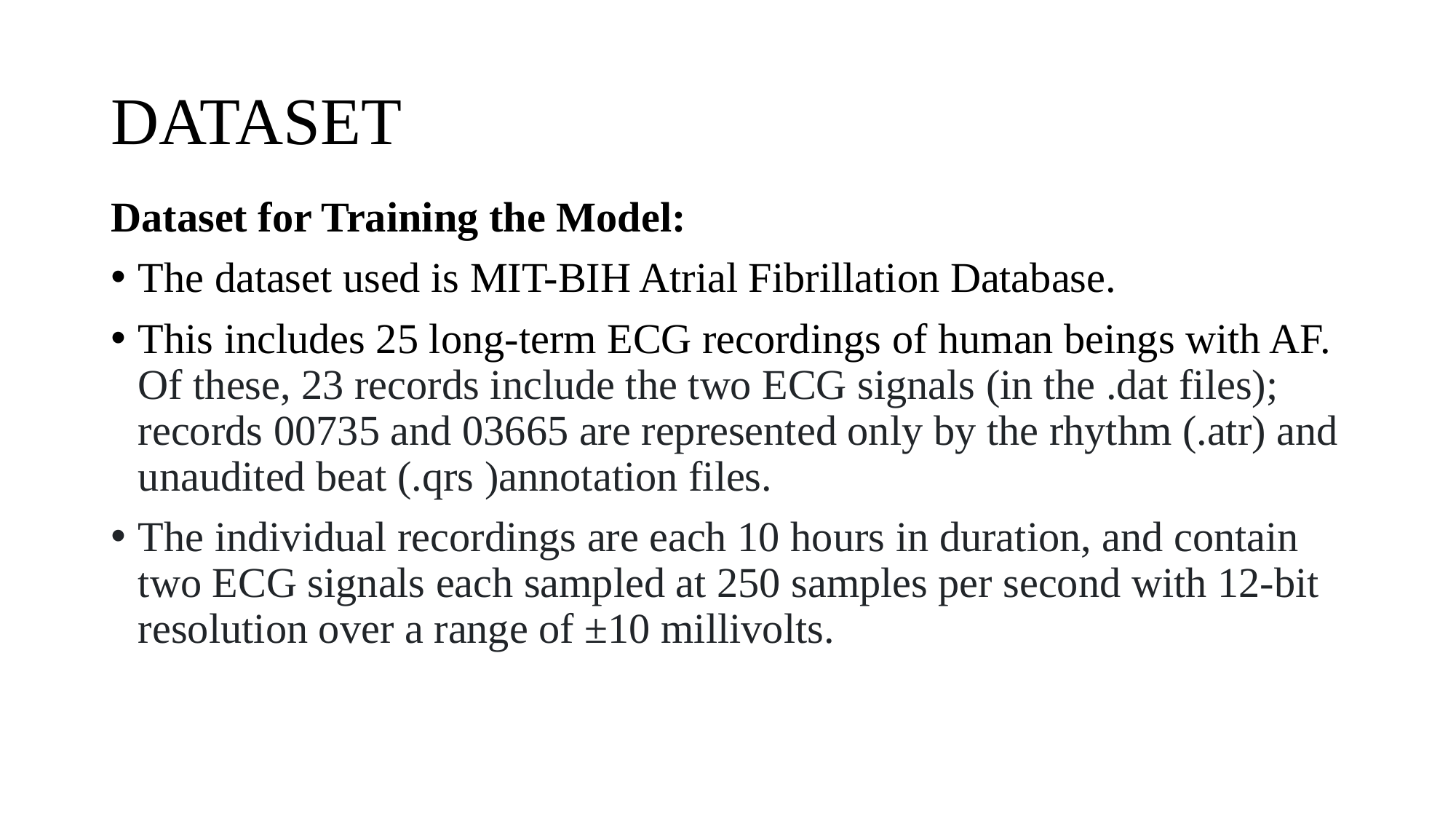

# DATASET
Dataset for Training the Model:
The dataset used is MIT-BIH Atrial Fibrillation Database.
This includes 25 long-term ECG recordings of human beings with AF. Of these, 23 records include the two ECG signals (in the .dat files); records 00735 and 03665 are represented only by the rhythm (.atr) and unaudited beat (.qrs )annotation files.
The individual recordings are each 10 hours in duration, and contain two ECG signals each sampled at 250 samples per second with 12-bit resolution over a range of ±10 millivolts.